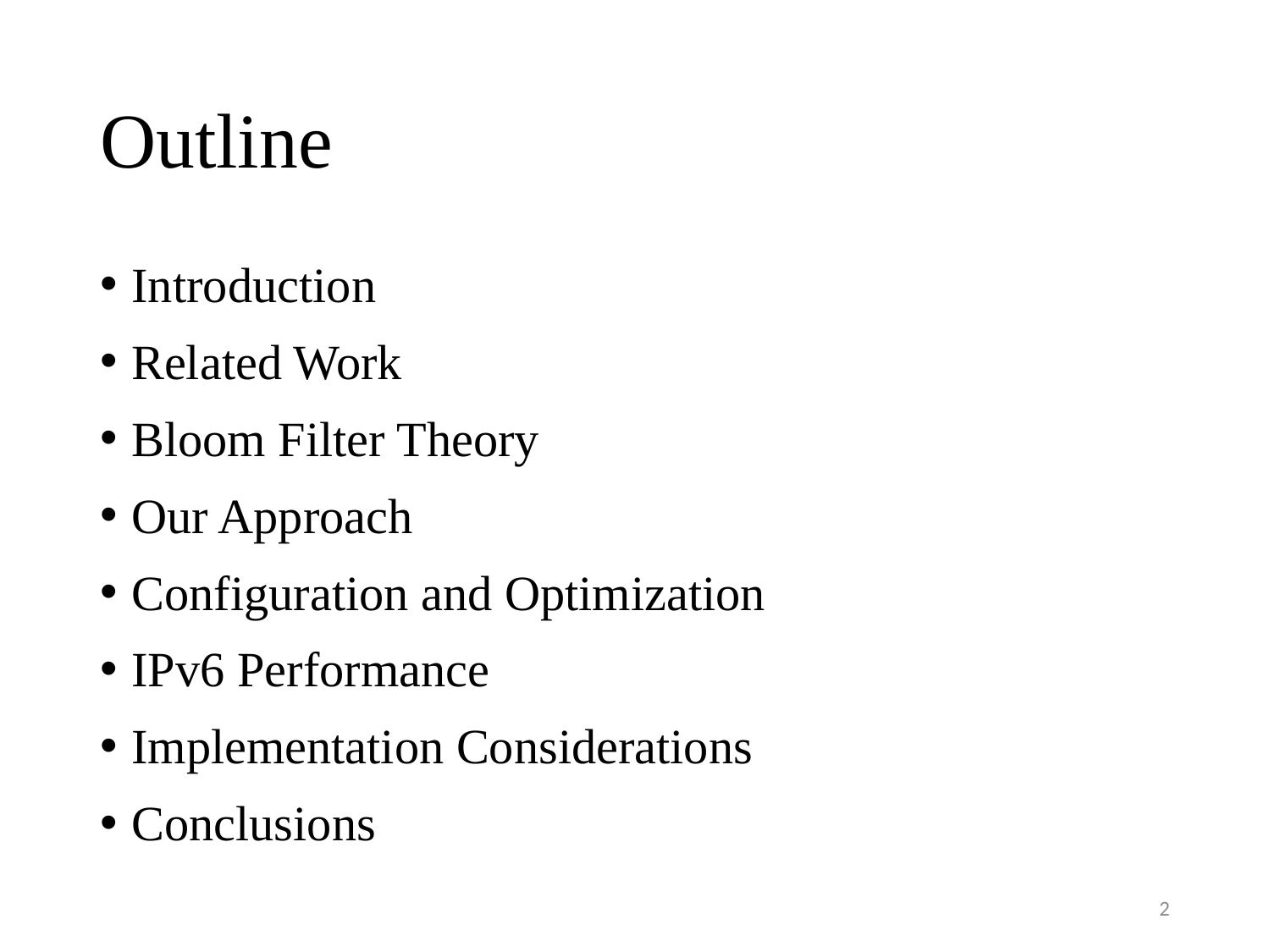

# Outline
Introduction
Related Work
Bloom Filter Theory
Our Approach
Configuration and Optimization
IPv6 Performance
Implementation Considerations
Conclusions
2